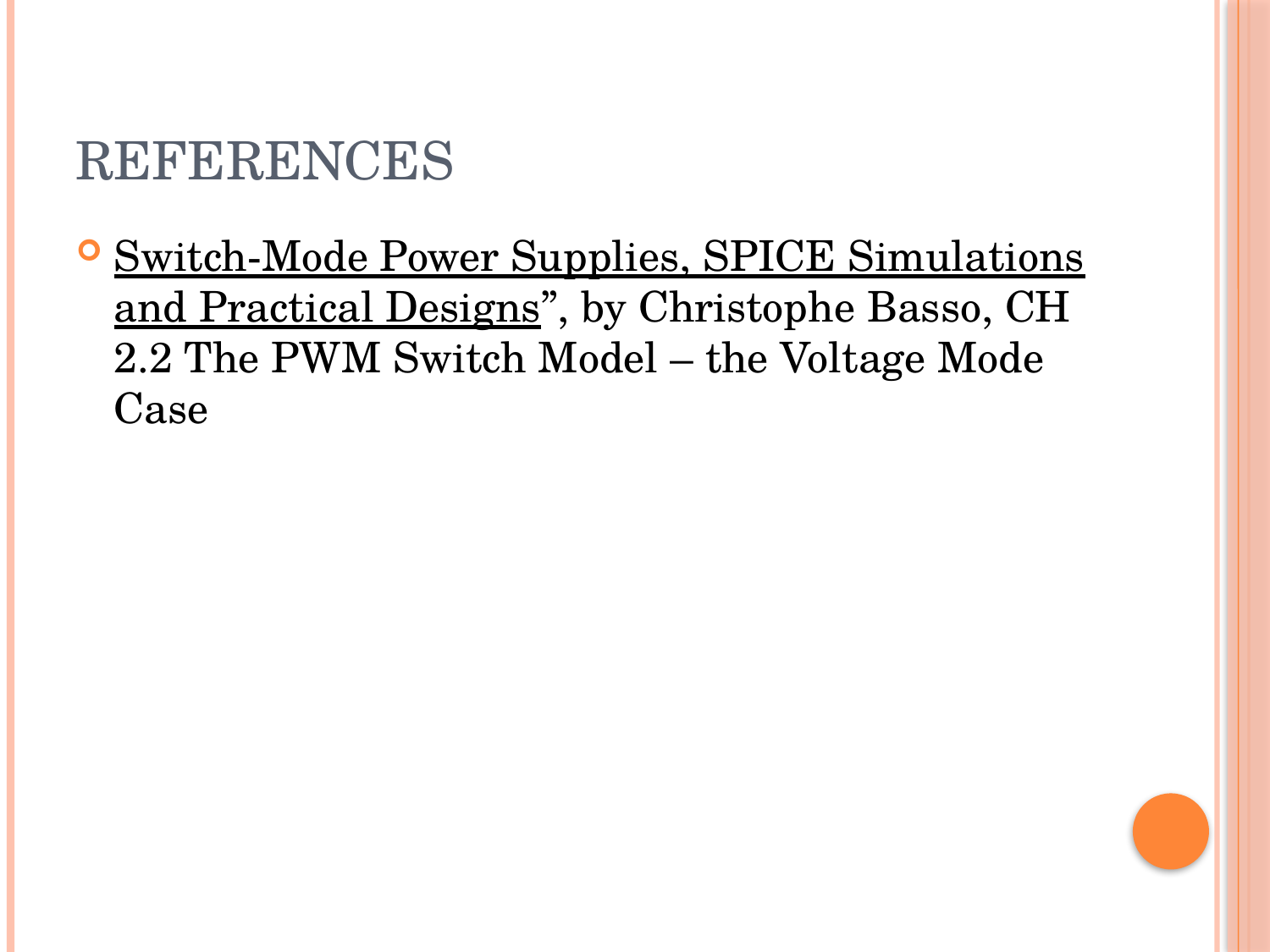

# References
Switch-Mode Power Supplies, SPICE Simulations and Practical Designs”, by Christophe Basso, CH 2.2 The PWM Switch Model – the Voltage Mode Case